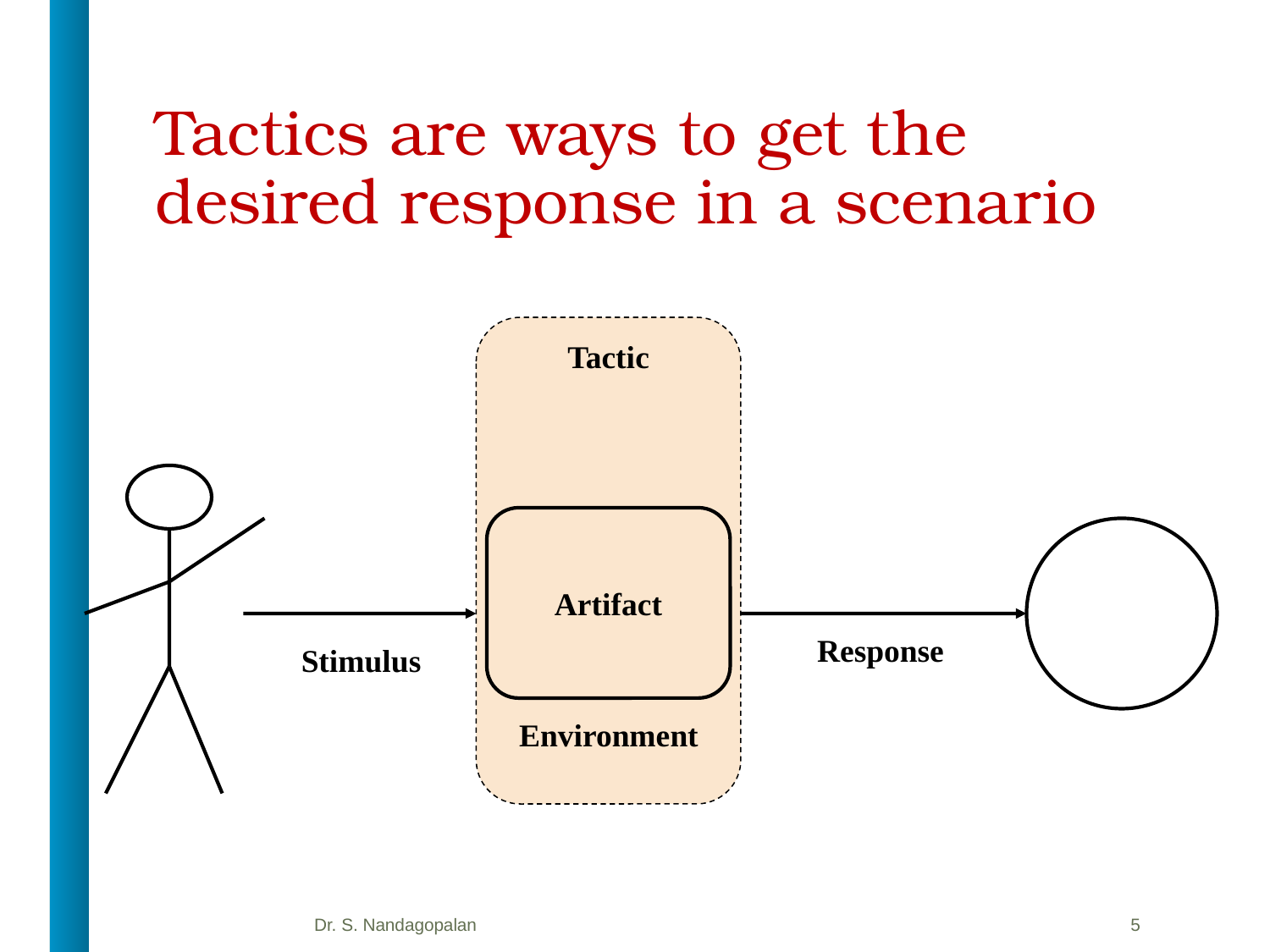

# Tactics are ways to get the desired response in a scenario
Tactic

Artifact

Response
Stimulus

Environment
Dr. S. Nandagopalan
5